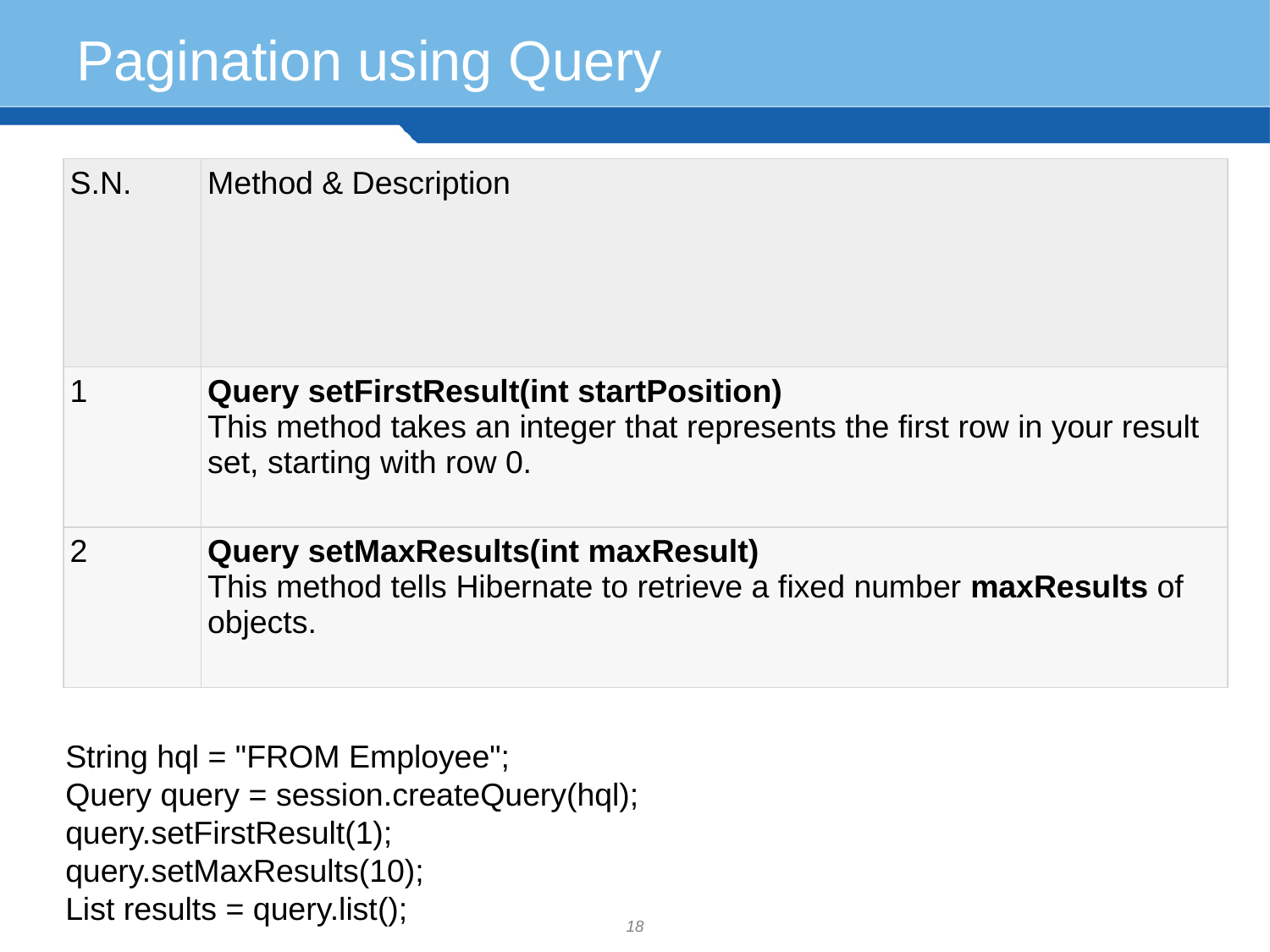

# Pagination using Query
| S.N. | Method & Description |
| --- | --- |
| 1 | Query setFirstResult(int startPosition) This method takes an integer that represents the first row in your result set, starting with row 0. |
| 2 | Query setMaxResults(int maxResult) This method tells Hibernate to retrieve a fixed number maxResults of objects. |
String hql = "FROM Employee";
Query query = session.createQuery(hql);
query.setFirstResult(1);
query.setMaxResults(10);
List results = query.list();
18